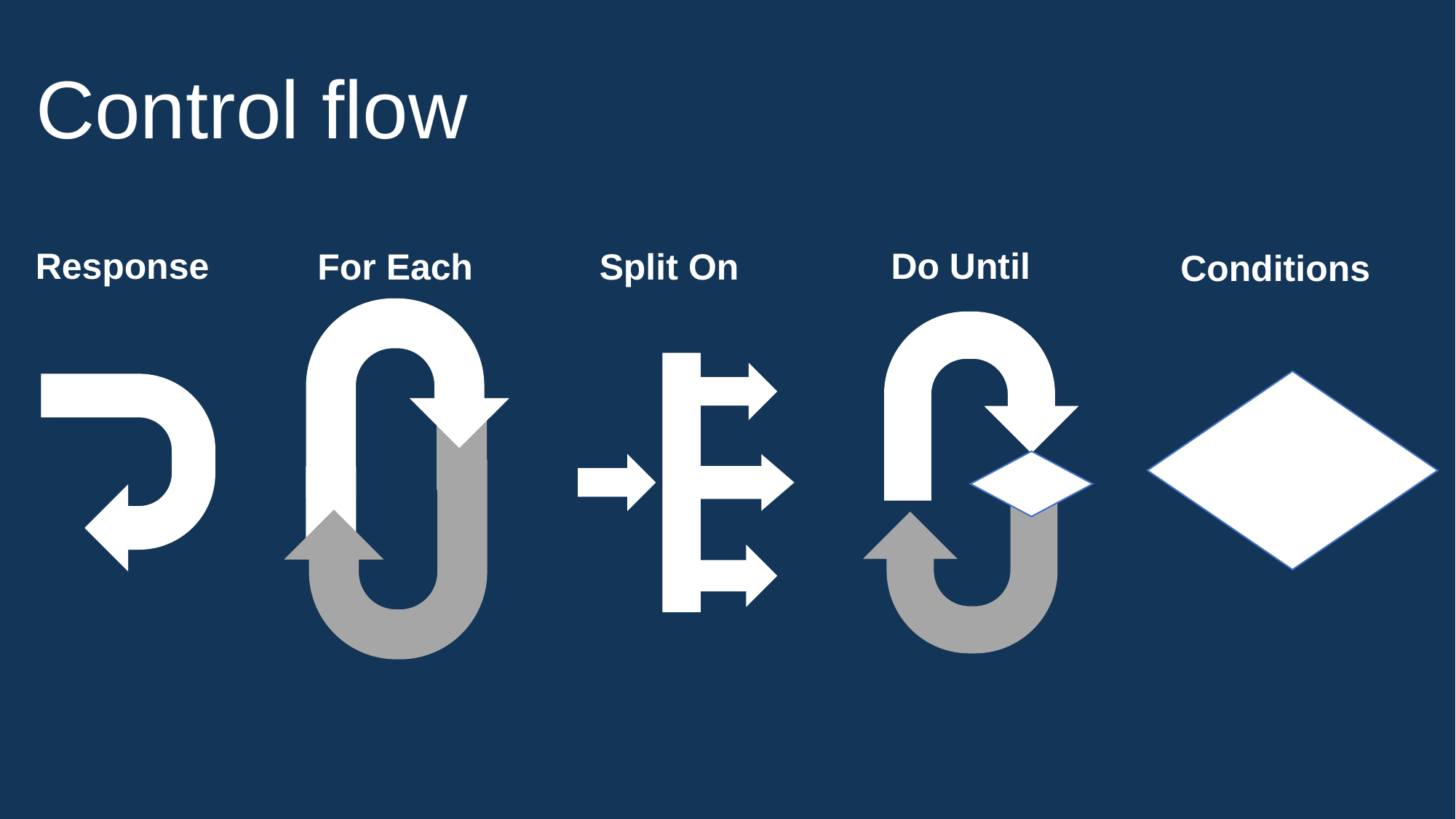

# Control flow
Response
Do Until
For Each
Split On
Conditions